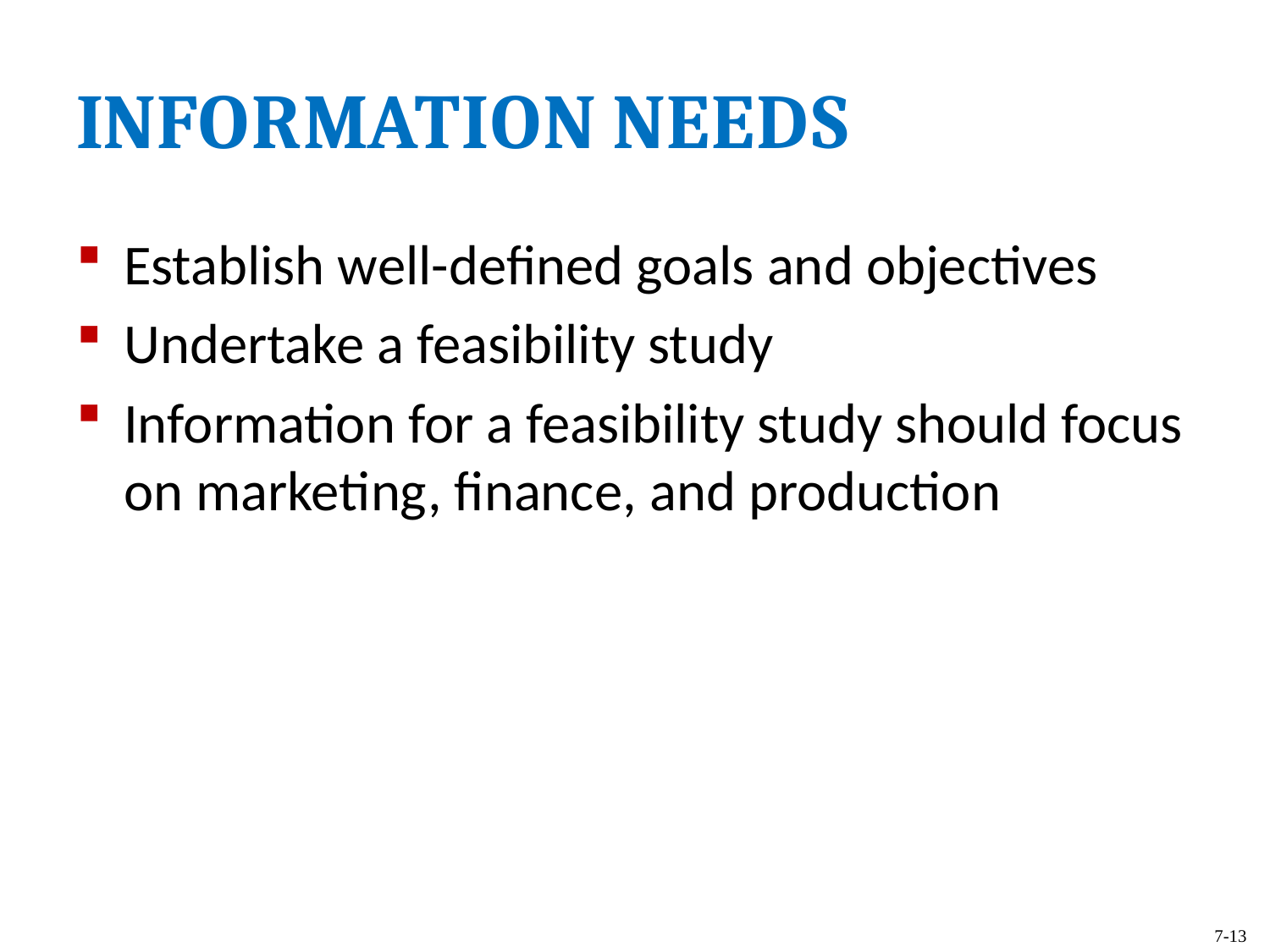

INFORMATION NEEDS
Establish well-defined goals and objectives
Undertake a feasibility study
Information for a feasibility study should focus on marketing, finance, and production